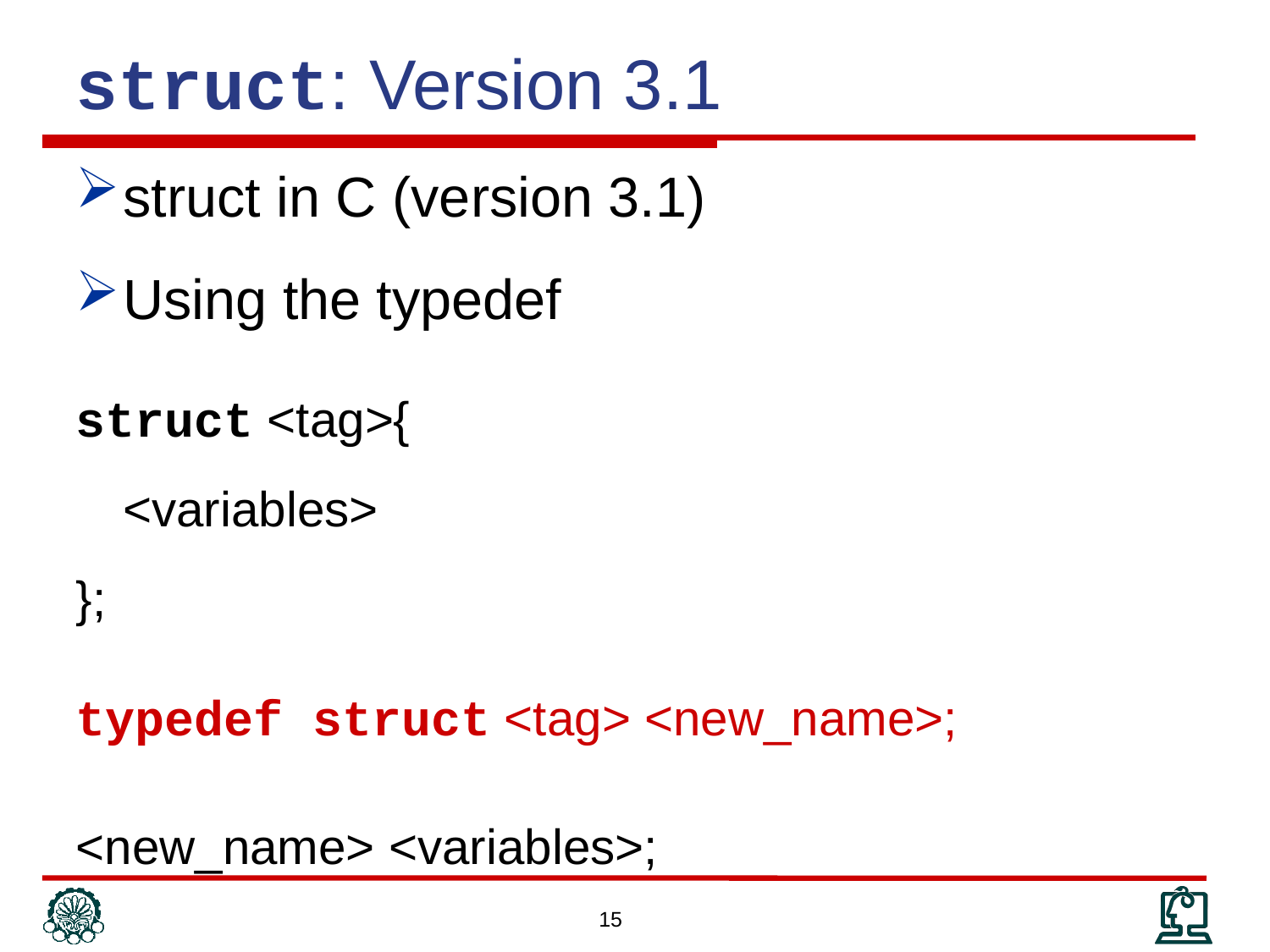

struct: Version 3.1
struct in C (version 3.1)
Using the typedef

struct <tag>{
	<variables>
};

typedef struct <tag> <new_name>;

<new_name> <variables>;
15